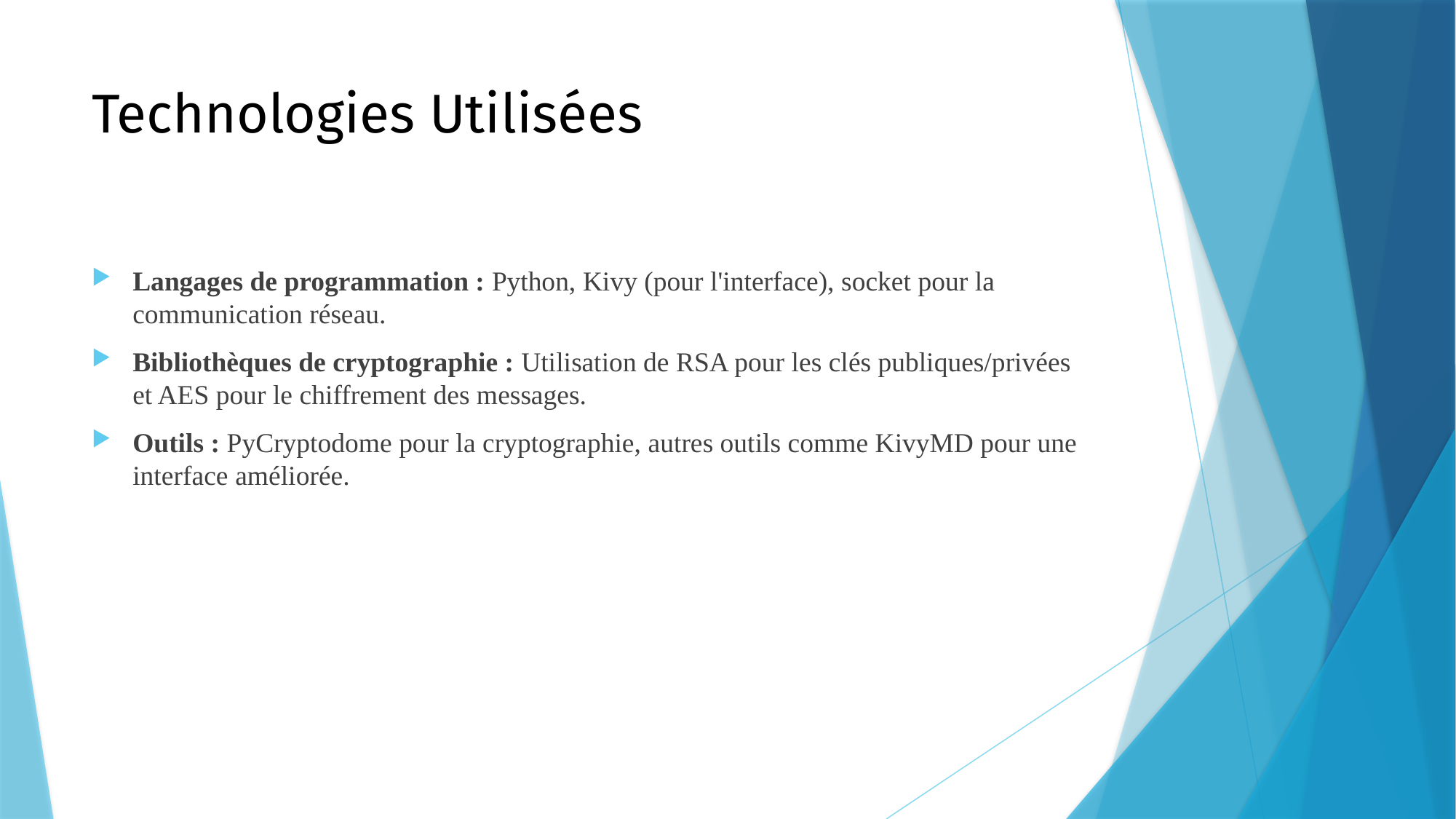

# Technologies Utilisées
Langages de programmation : Python, Kivy (pour l'interface), socket pour la communication réseau.
Bibliothèques de cryptographie : Utilisation de RSA pour les clés publiques/privées et AES pour le chiffrement des messages.
Outils : PyCryptodome pour la cryptographie, autres outils comme KivyMD pour une interface améliorée.